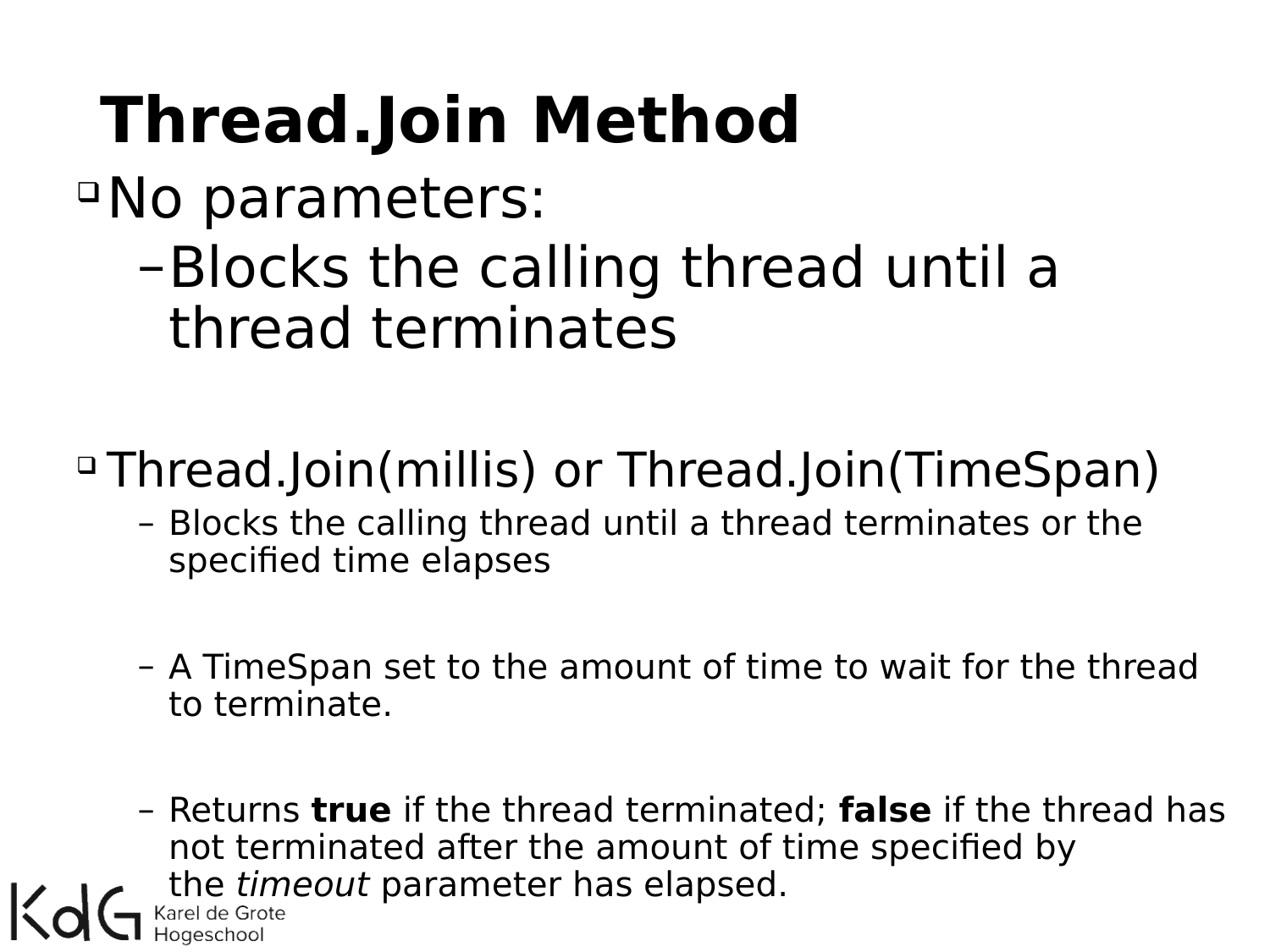

# Thread.Join Method
No parameters:
Blocks the calling thread until a thread terminates

Thread.Join(millis) or Thread.Join(TimeSpan)
Blocks the calling thread until a thread terminates or the specified time elapses

A TimeSpan set to the amount of time to wait for the thread to terminate.

Returns true if the thread terminated; false if the thread has not terminated after the amount of time specified by the timeout parameter has elapsed.